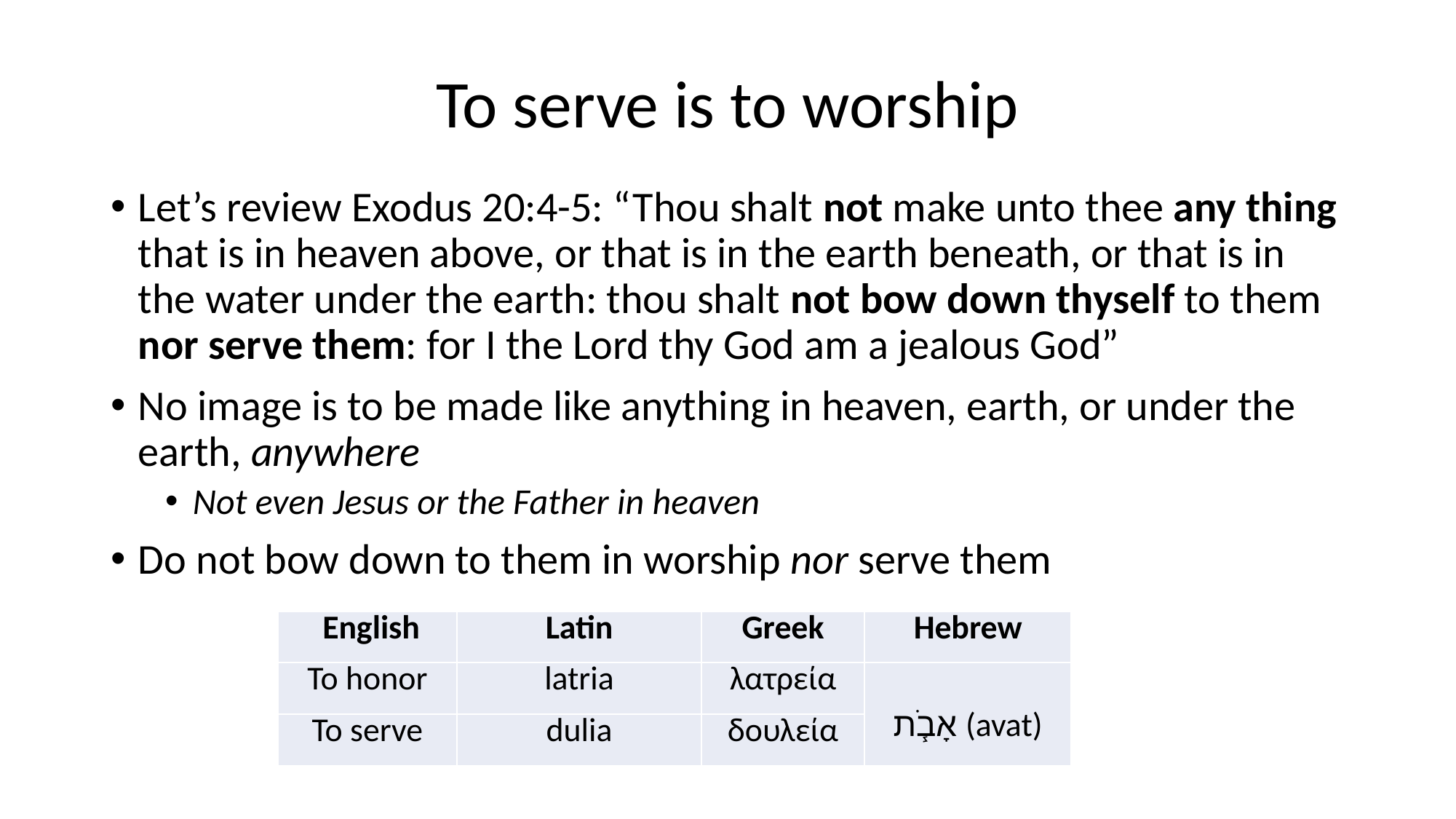

# To serve is to worship
Let’s review Exodus 20:4-5: “Thou shalt not make unto thee any thing that is in heaven above, or that is in the earth beneath, or that is in the water under the earth: thou shalt not bow down thyself to them nor serve them: for I the Lord thy God am a jealous God”
No image is to be made like anything in heaven, earth, or under the earth, anywhere
Not even Jesus or the Father in heaven
Do not bow down to them in worship nor serve them
| English | Latin | Greek | Hebrew |
| --- | --- | --- | --- |
| To honor | latria | λατρεία | אָבֹ֧ת (avat) |
| To serve | dulia | δουλεία |  |